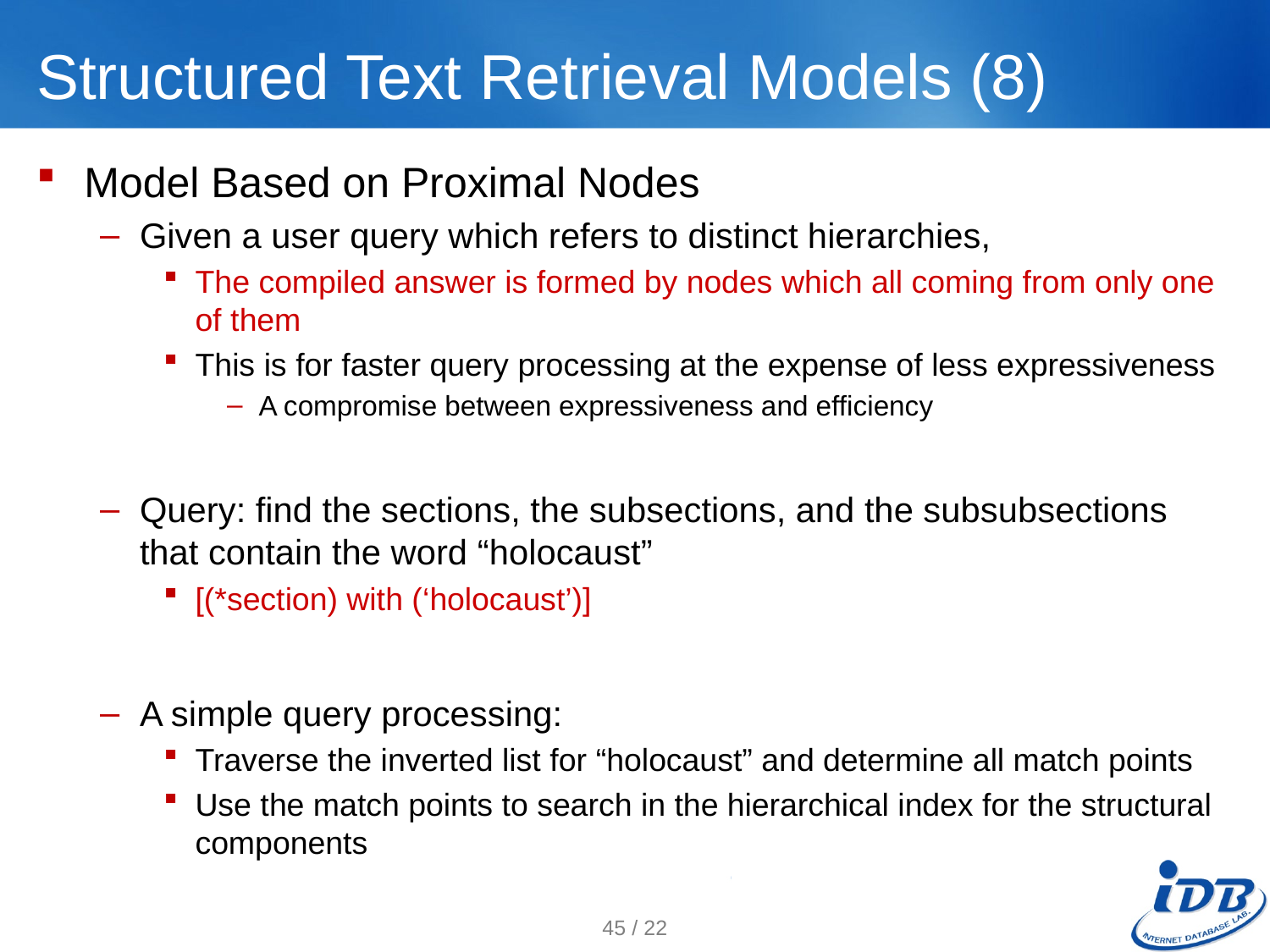

# Structured Text Retrieval Models (8)
Model Based on Proximal Nodes
Given a user query which refers to distinct hierarchies,
The compiled answer is formed by nodes which all coming from only one of them
This is for faster query processing at the expense of less expressiveness
A compromise between expressiveness and efficiency

Query: find the sections, the subsections, and the subsubsections that contain the word “holocaust”
[(*section) with (‘holocaust’)]

A simple query processing:
Traverse the inverted list for “holocaust” and determine all match points
Use the match points to search in the hierarchical index for the structural components
45 / 22